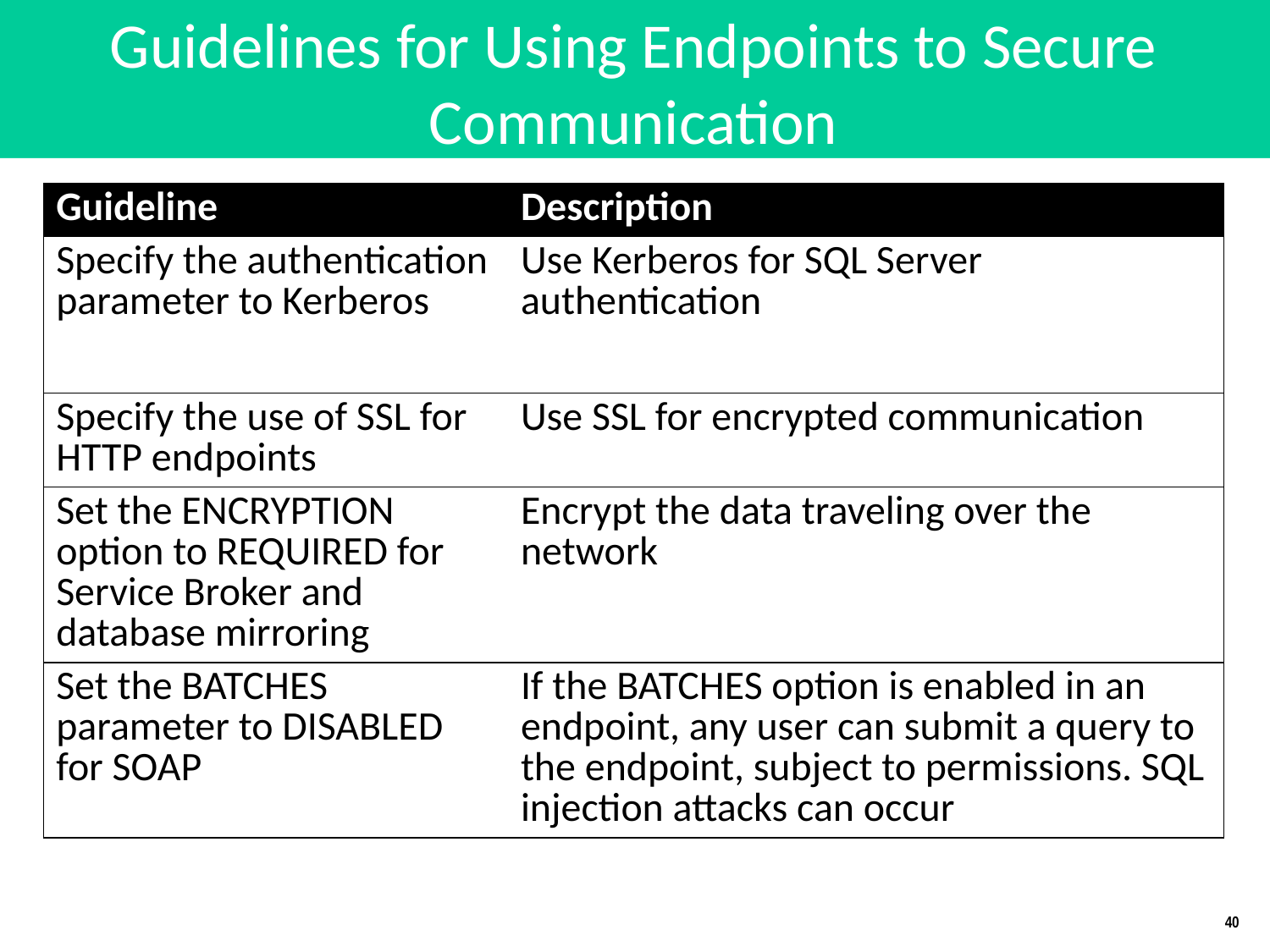

# Guidelines for Using Endpoints to Secure Communication
| Guideline | Description |
| --- | --- |
| Specify the authentication parameter to Kerberos | Use Kerberos for SQL Server authentication |
| Specify the use of SSL for HTTP endpoints | Use SSL for encrypted communication |
| Set the ENCRYPTION option to REQUIRED for Service Broker and database mirroring | Encrypt the data traveling over the network |
| Set the BATCHES parameter to DISABLED for SOAP | If the BATCHES option is enabled in an endpoint, any user can submit a query to the endpoint, subject to permissions. SQL injection attacks can occur |